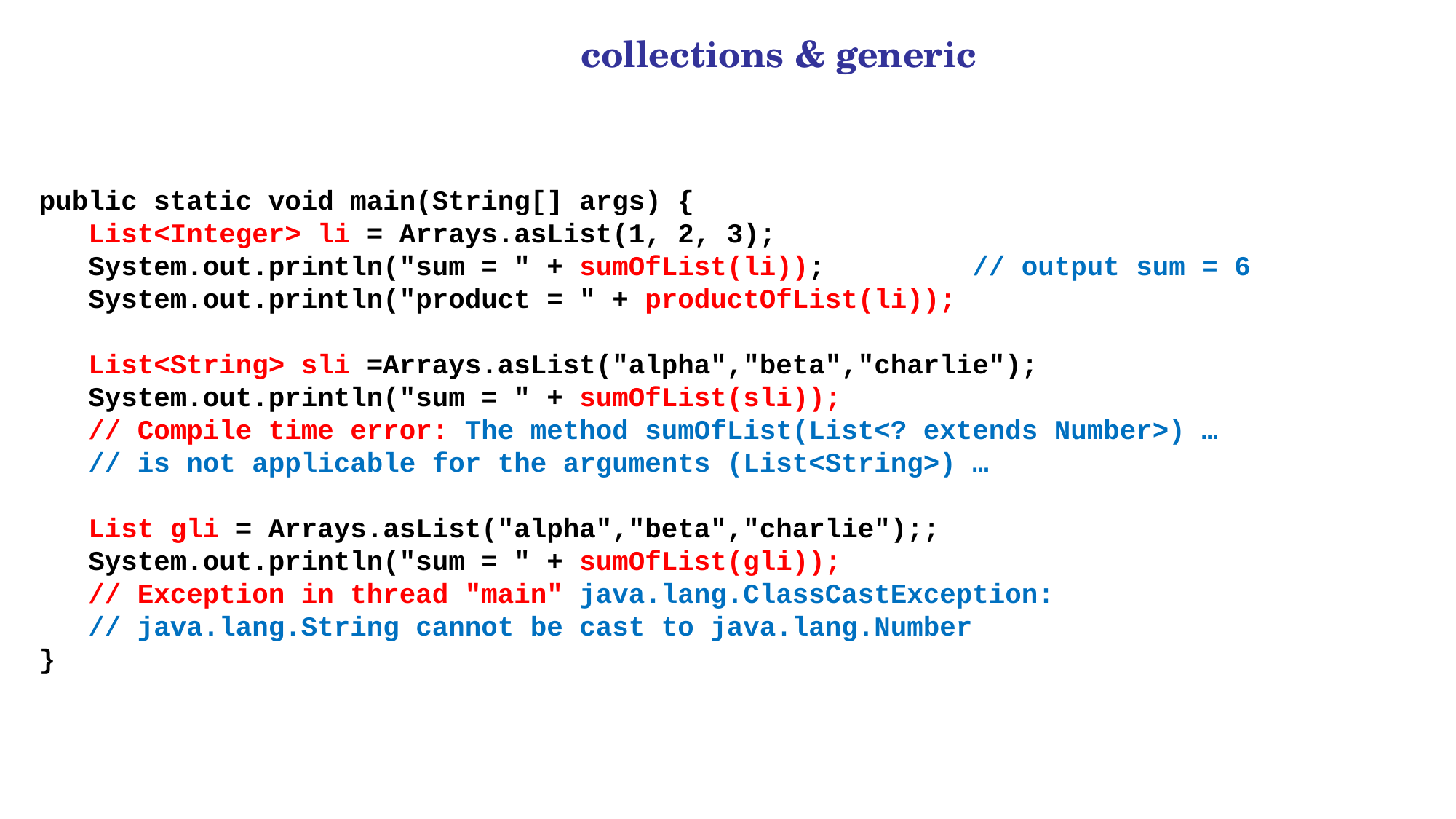

# collections & generic
public static void main(String[] args) {
   List<Integer> li = Arrays.asList(1, 2, 3);
   System.out.println("sum = " + sumOfList(li));         // output sum = 6
   System.out.println("product = " + productOfList(li));
   List<String> sli =Arrays.asList("alpha","beta","charlie");
   System.out.println("sum = " + sumOfList(sli));
   // Compile time error: The method sumOfList(List<? extends Number>) …
   // is not applicable for the arguments (List<String>) …
   List gli = Arrays.asList("alpha","beta","charlie");;
   System.out.println("sum = " + sumOfList(gli));
   // Exception in thread "main" java.lang.ClassCastException:
   // java.lang.String cannot be cast to java.lang.Number
}